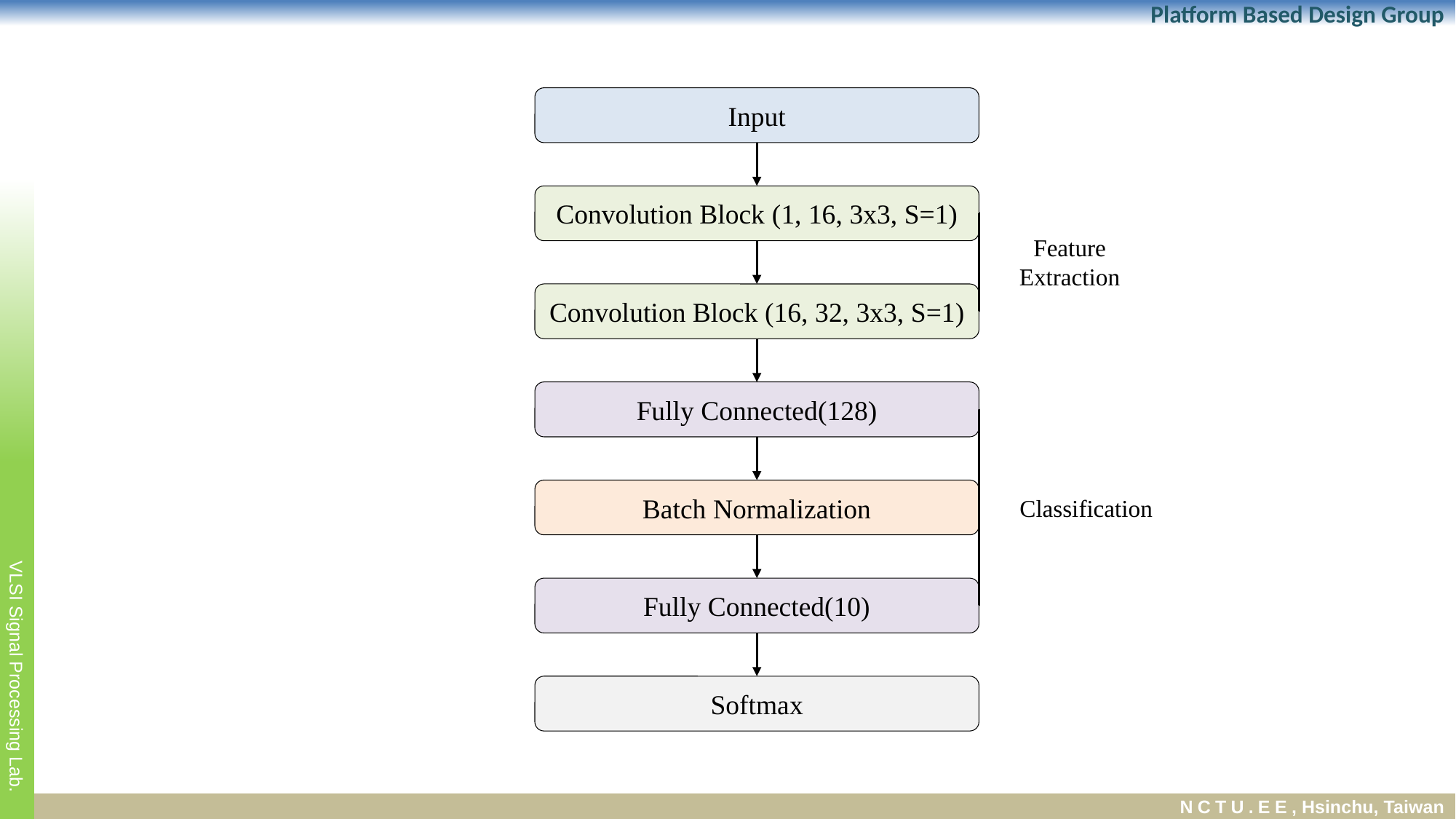

Input
Convolution Block (1, 16, 3x3, S=1)
Feature
Extraction
Convolution Block (16, 32, 3x3, S=1)
Fully Connected(128)
Batch Normalization
Classification
Fully Connected(10)
Softmax